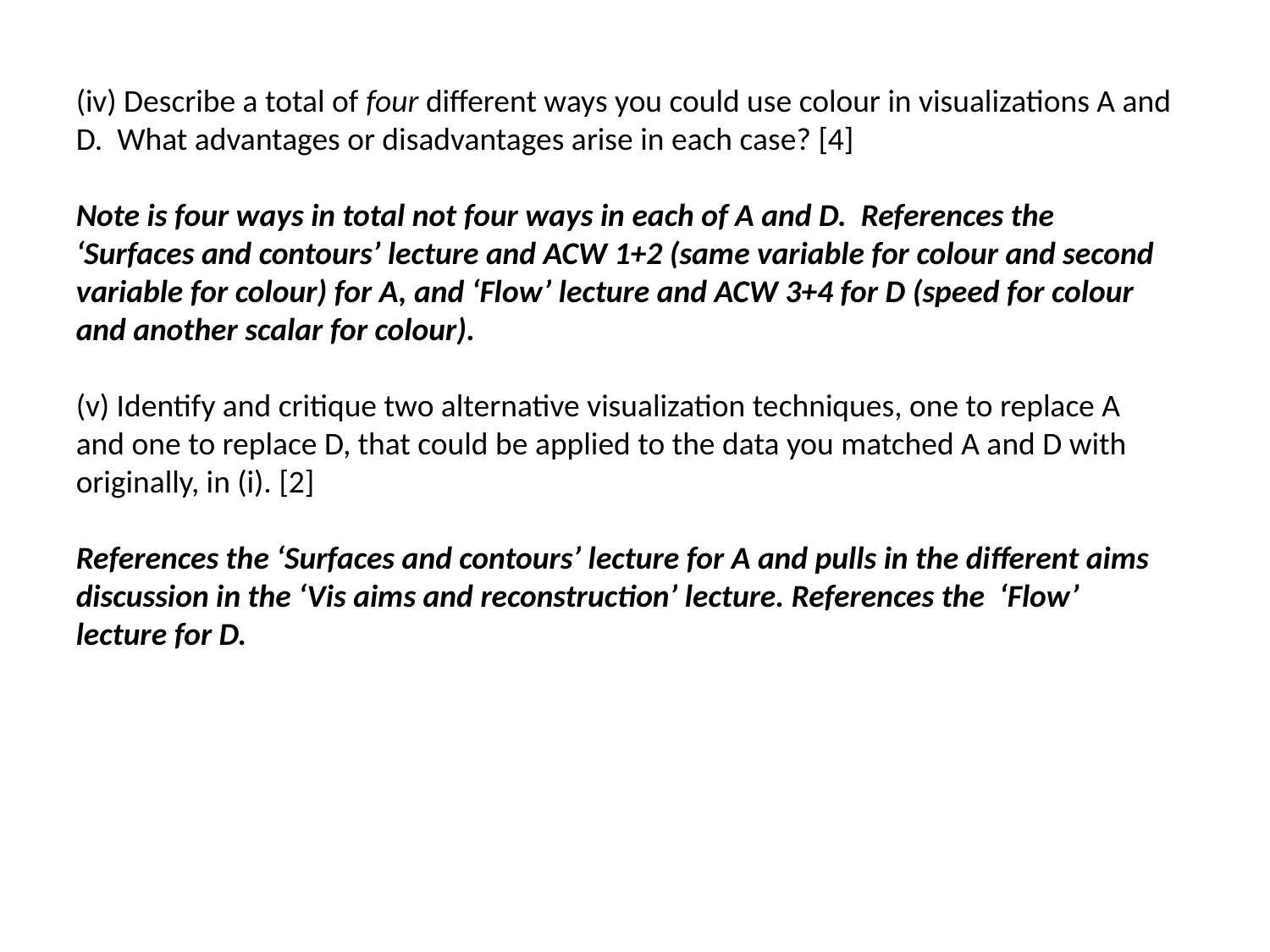

(iv) Describe a total of four different ways you could use colour in visualizations A and D.  What advantages or disadvantages arise in each case? [4]

Note is four ways in total not four ways in each of A and D.  References the ‘Surfaces and contours’ lecture and ACW 1+2 (same variable for colour and second variable for colour) for A, and ‘Flow’ lecture and ACW 3+4 for D (speed for colour and another scalar for colour).

(v) Identify and critique two alternative visualization techniques, one to replace A and one to replace D, that could be applied to the data you matched A and D with originally, in (i). [2]

References the ‘Surfaces and contours’ lecture for A and pulls in the different aims discussion in the ‘Vis aims and reconstruction’ lecture. References the  ‘Flow’ lecture for D.